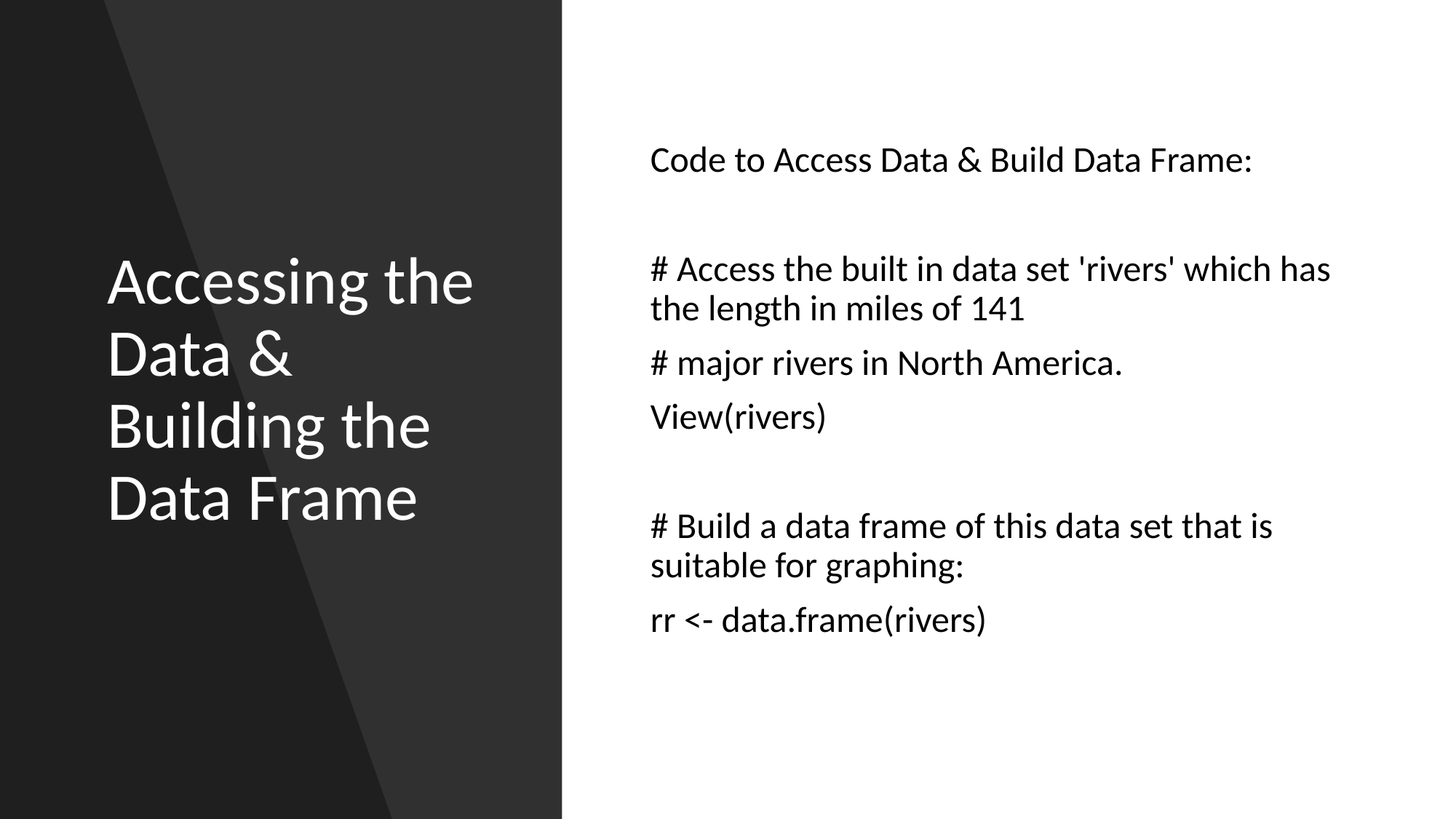

# Accessing the Data & Building the Data Frame
Code to Access Data & Build Data Frame:

# Access the built in data set 'rivers' which has the length in miles of 141
# major rivers in North America.
View(rivers)

# Build a data frame of this data set that is suitable for graphing:
rr <- data.frame(rivers)